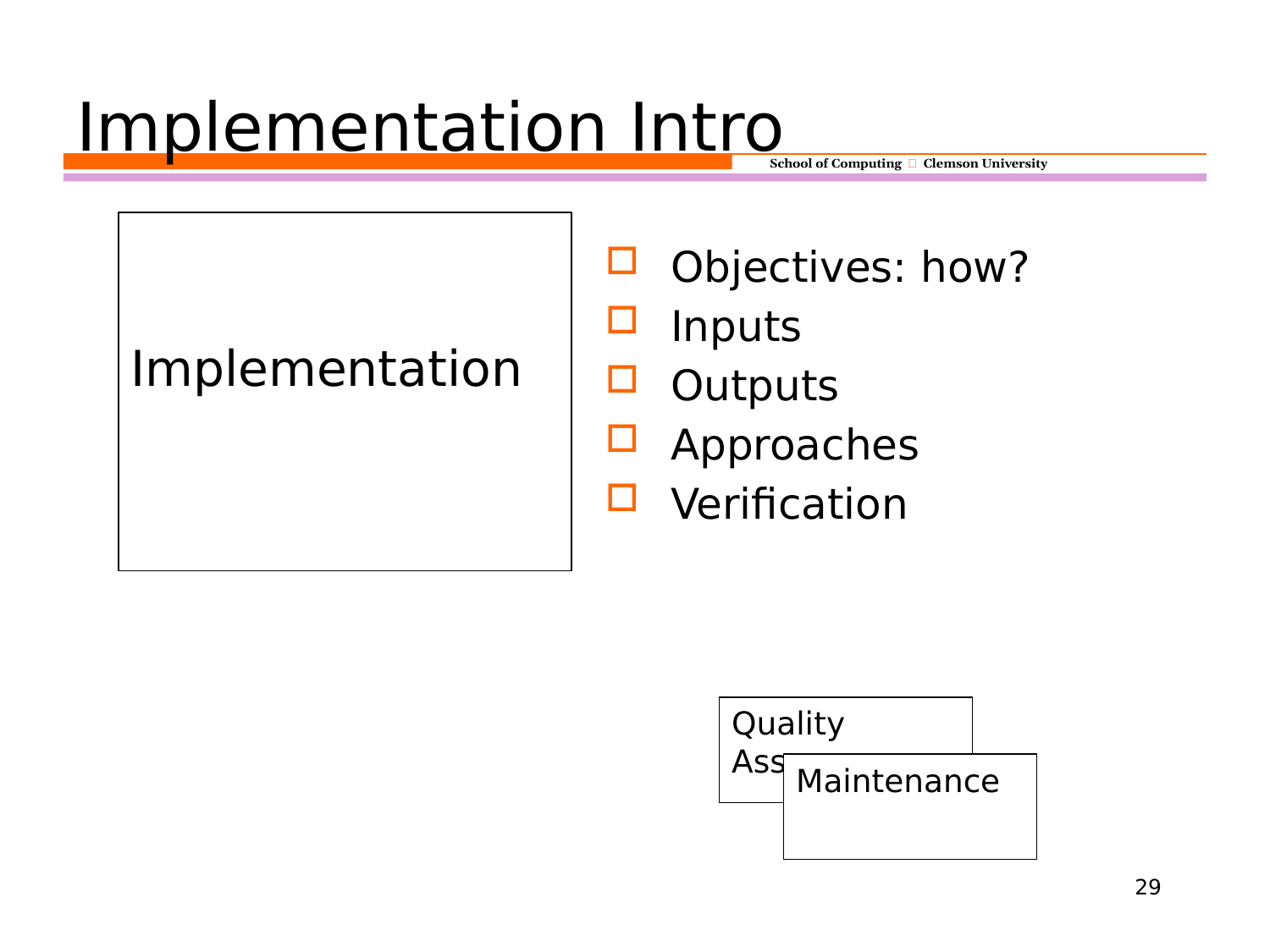

# Implementation Intro

Implementation

Objectives: how?
Inputs
Outputs
Approaches
Verification

Quality
Assurance
Maintenance
29